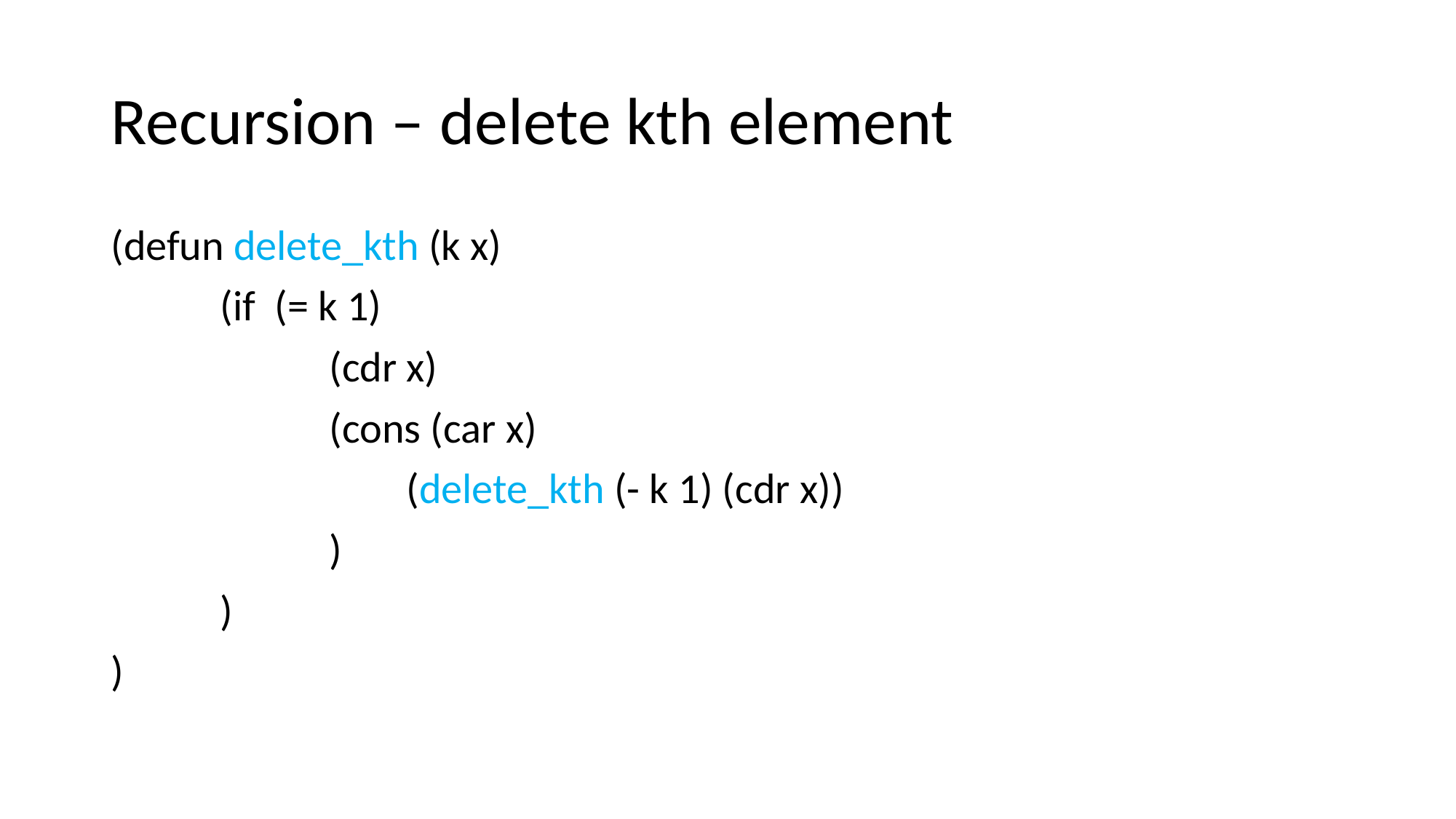

# Recursion – delete kth element
(defun delete_kth (k x)
	(if  (= k 1)
		(cdr x)
		(cons (car x)
		        (delete_kth (- k 1) (cdr x))
		)
	)
)